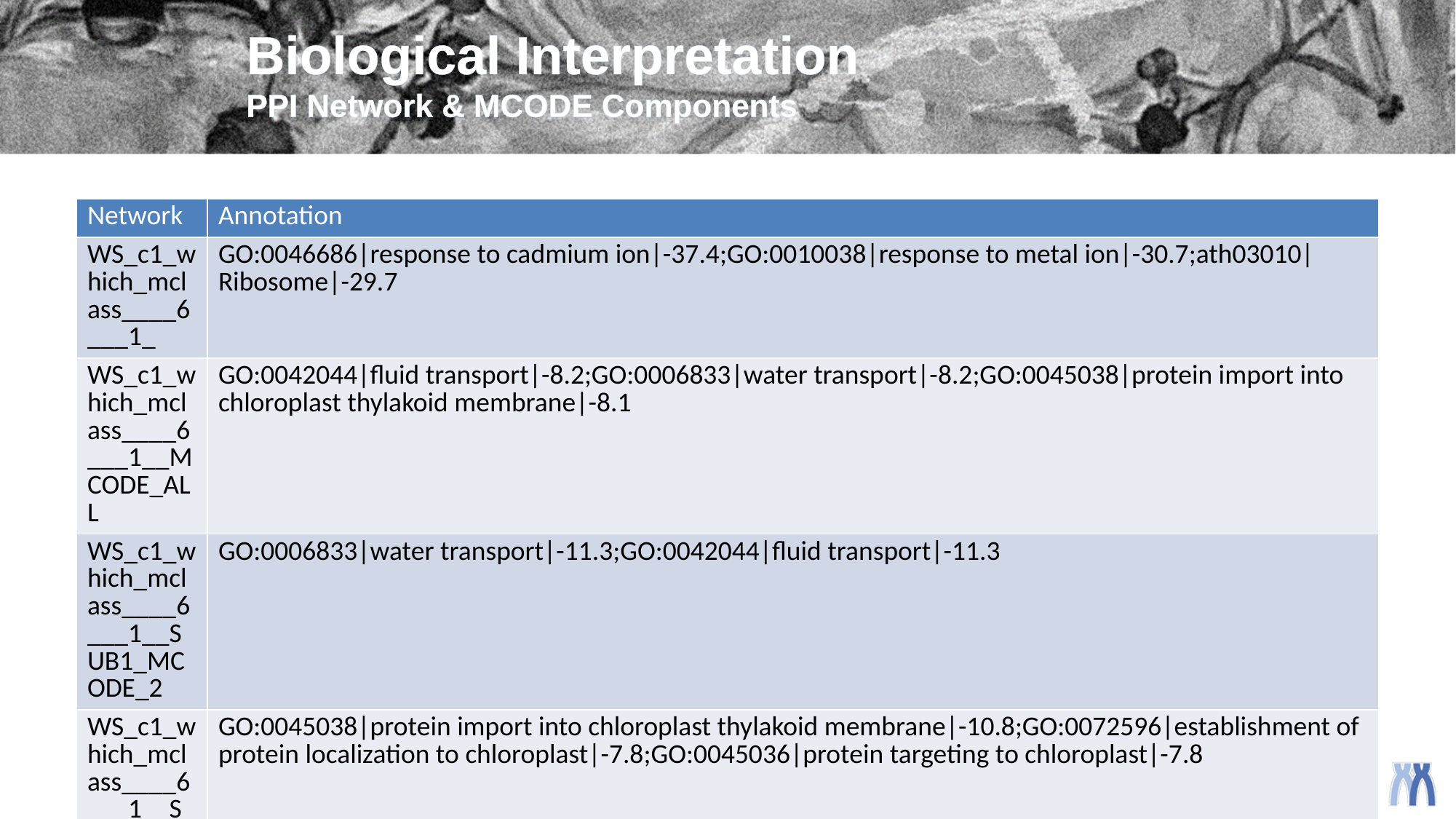

# Biological Interpretation PPI Network & MCODE Components
| Network | Annotation |
| --- | --- |
| WS\_c1\_which\_mclass\_\_\_\_6\_\_\_1\_ | GO:0046686|response to cadmium ion|-37.4;GO:0010038|response to metal ion|-30.7;ath03010|Ribosome|-29.7 |
| WS\_c1\_which\_mclass\_\_\_\_6\_\_\_1\_\_MCODE\_ALL | GO:0042044|fluid transport|-8.2;GO:0006833|water transport|-8.2;GO:0045038|protein import into chloroplast thylakoid membrane|-8.1 |
| WS\_c1\_which\_mclass\_\_\_\_6\_\_\_1\_\_SUB1\_MCODE\_2 | GO:0006833|water transport|-11.3;GO:0042044|fluid transport|-11.3 |
| WS\_c1\_which\_mclass\_\_\_\_6\_\_\_1\_\_SUB1\_MCODE\_3 | GO:0045038|protein import into chloroplast thylakoid membrane|-10.8;GO:0072596|establishment of protein localization to chloroplast|-7.8;GO:0045036|protein targeting to chloroplast|-7.8 |
| WS\_c1\_which\_mclass\_\_\_\_6\_\_\_1\_\_SUB1\_MCODE\_4 | GO:0009833|plant-type primary cell wall biogenesis|-8.6;GO:0030244|cellulose biosynthetic process|-7.5;GO:0030243|cellulose metabolic process|-7.4 |